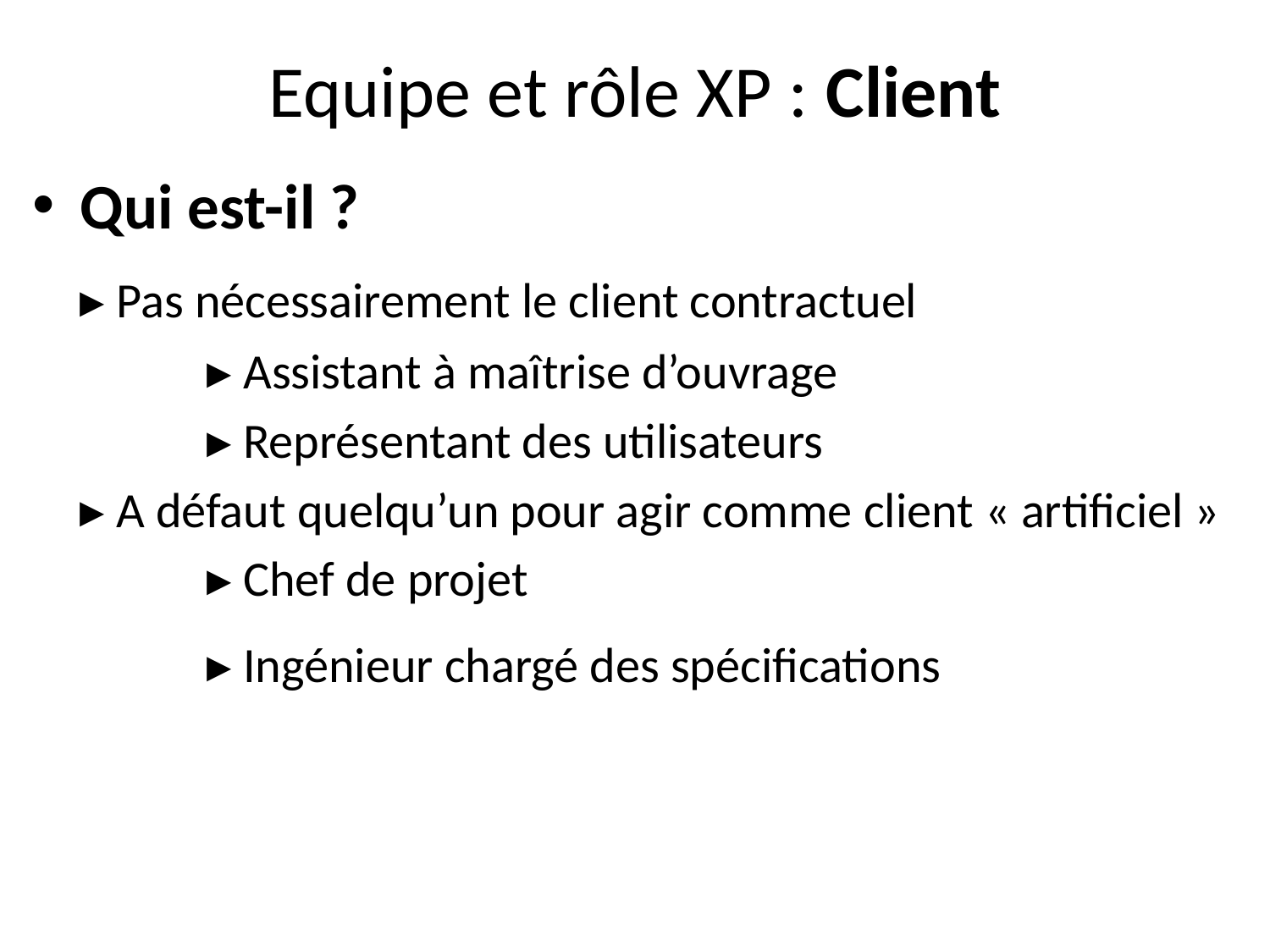

# Equipe et rôle XP : Client
Qui est-il ?
	▸ Pas nécessairement le client contractuel
		▸ Assistant à maîtrise d’ouvrage
		▸ Représentant des utilisateurs
	▸ A défaut quelqu’un pour agir comme client « artificiel »
		▸ Chef de projet
		▸ Ingénieur chargé des spécifications